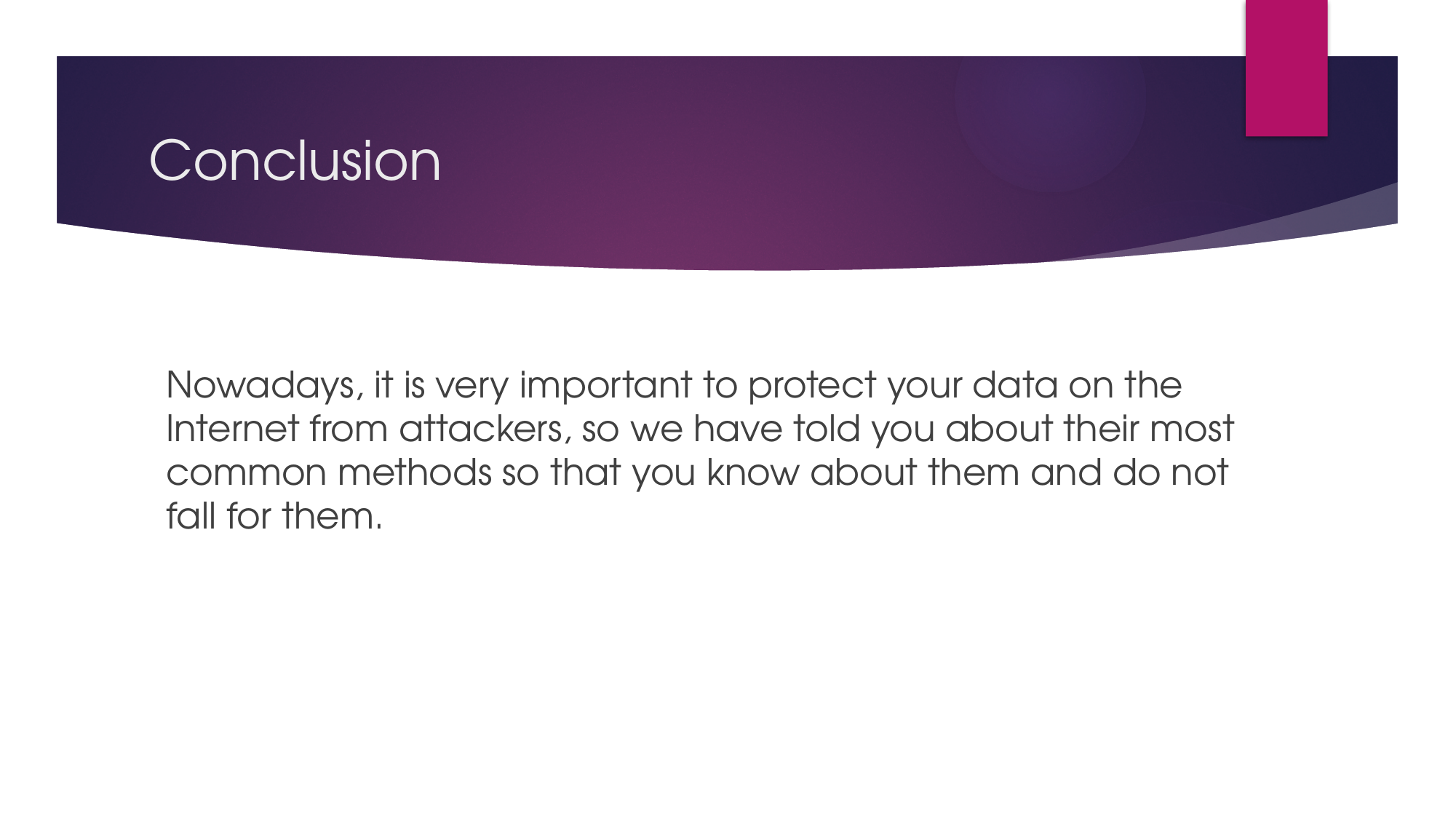

# Conclusion
Nowadays, it is very important to protect your data on the Internet from attackers, so we have told you about their most common methods so that you know about them and do not fall for them.